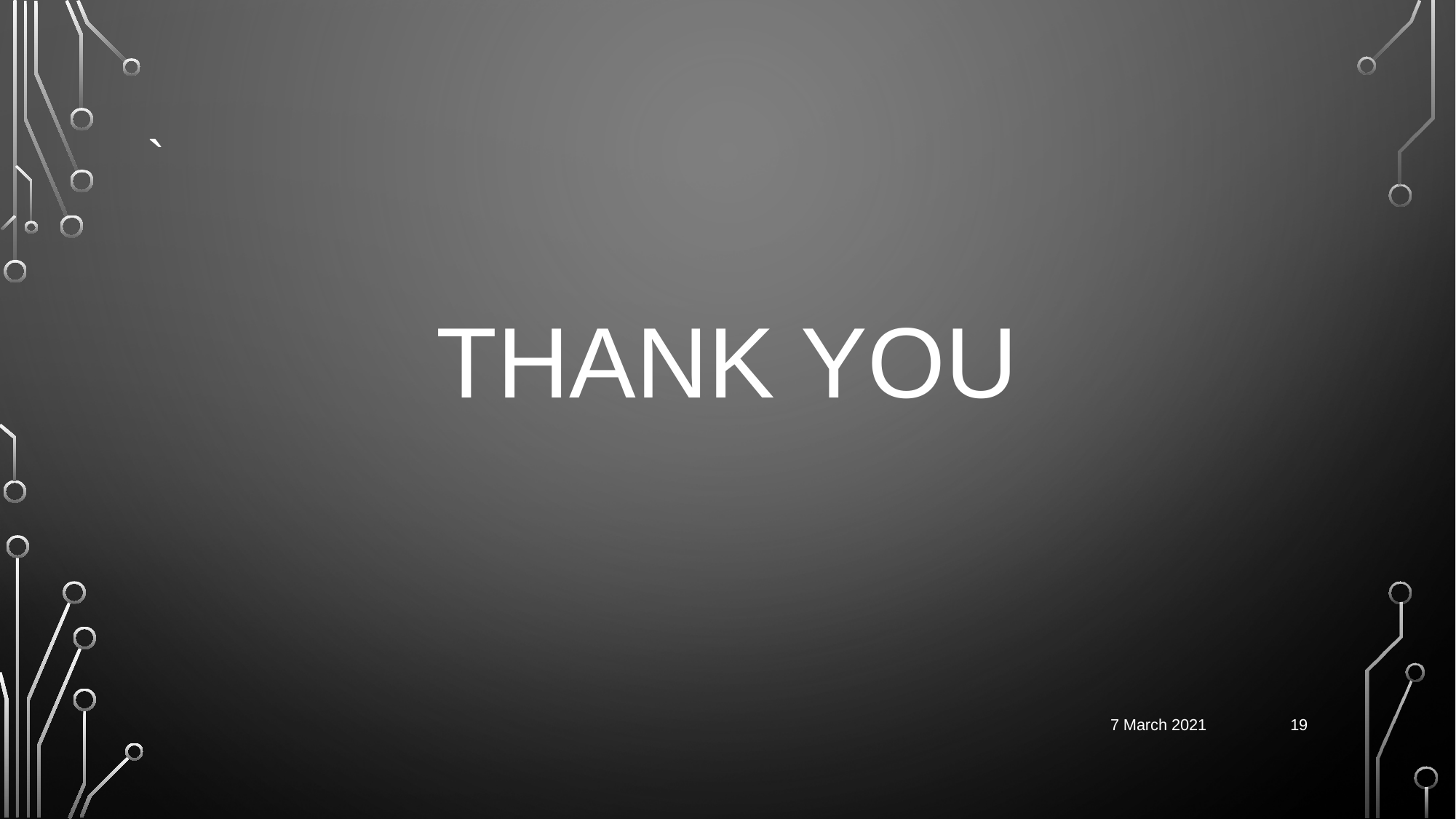

# `
THANK YOU
19
7 March 2021